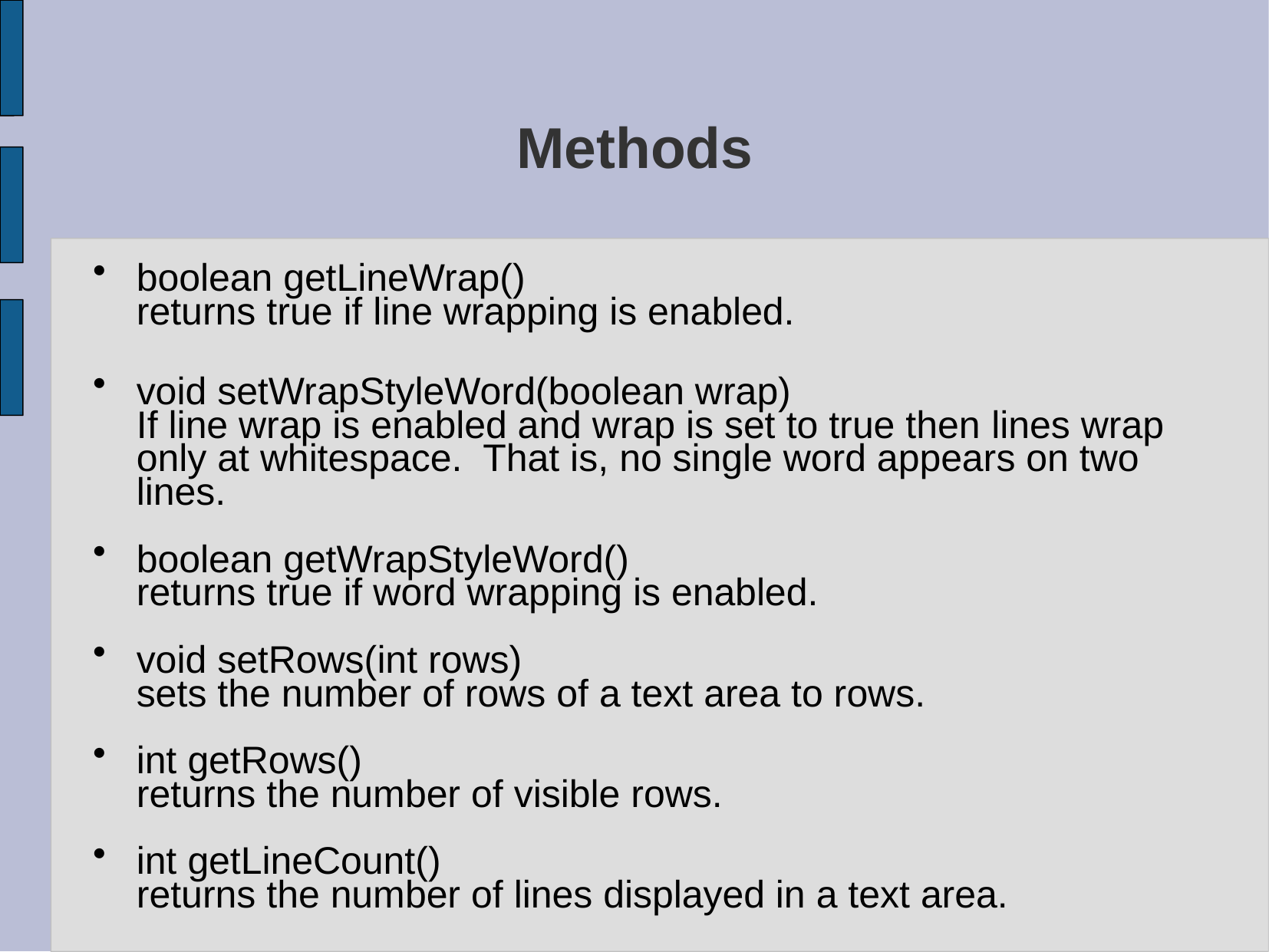

# Methods
boolean getLineWrap()
returns true if line wrapping is enabled.
void setWrapStyleWord(boolean wrap)
If line wrap is enabled and wrap is set to true then lines wrap only at whitespace.  That is, no single word appears on two lines.
boolean getWrapStyleWord()
returns true if word wrapping is enabled.
void setRows(int rows)
sets the number of rows of a text area to rows.
int getRows()
returns the number of visible rows.
int getLineCount()
returns the number of lines displayed in a text area.